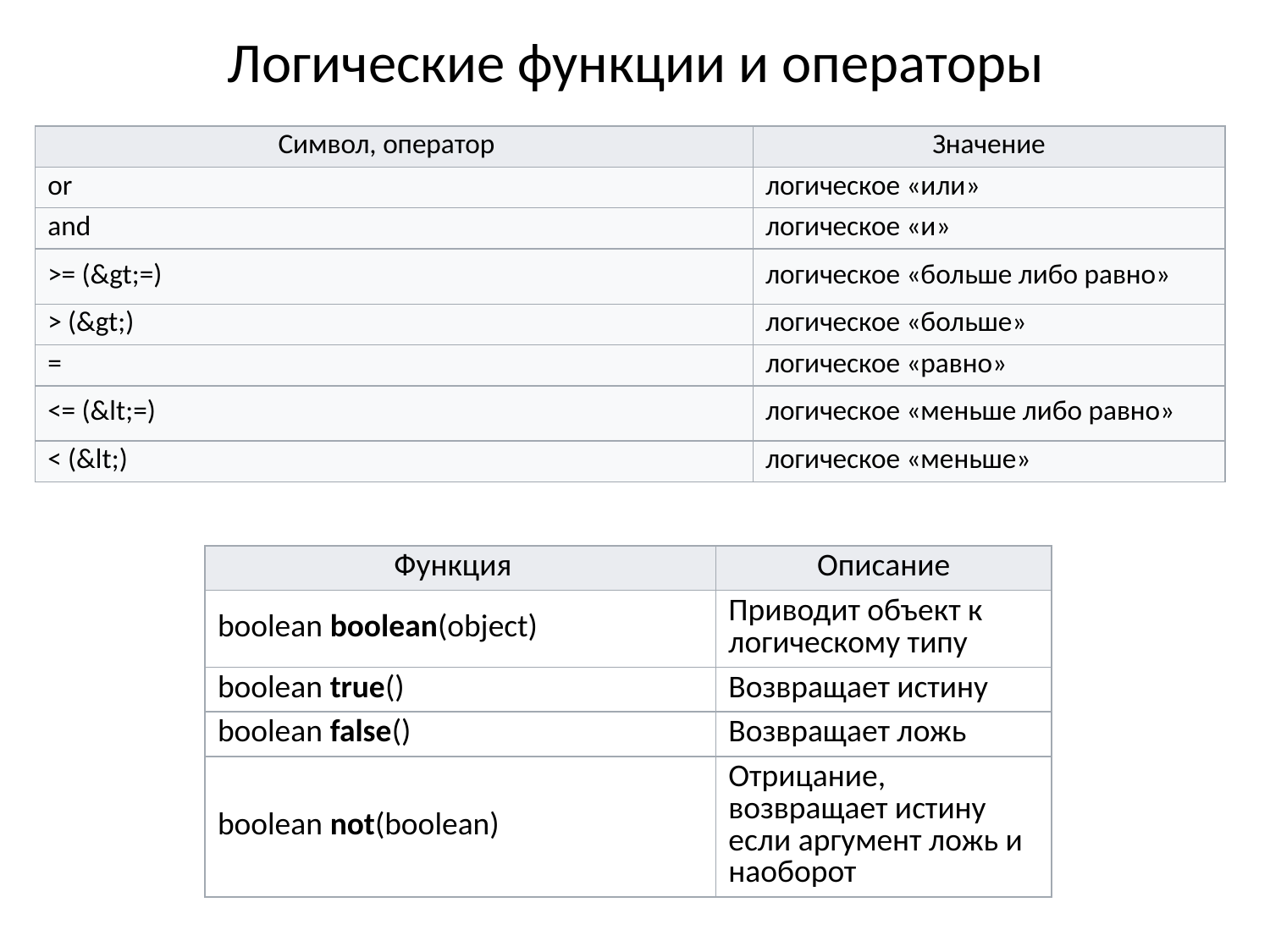

# Логические функции и операторы
| Символ, оператор | Значение |
| --- | --- |
| or | логическое «или» |
| and | логическое «и» |
| >= (&gt;=) | логическое «больше либо равно» |
| > (&gt;) | логическое «больше» |
| = | логическое «равно» |
| <= (&lt;=) | логическое «меньше либо равно» |
| < (&lt;) | логическое «меньше» |
| Функция | Описание |
| --- | --- |
| boolean boolean(object) | Приводит объект к логическому типу |
| boolean true() | Возвращает истину |
| boolean false() | Возвращает ложь |
| boolean not(boolean) | Отрицание, возвращает истину если аргумент ложь и наоборот |